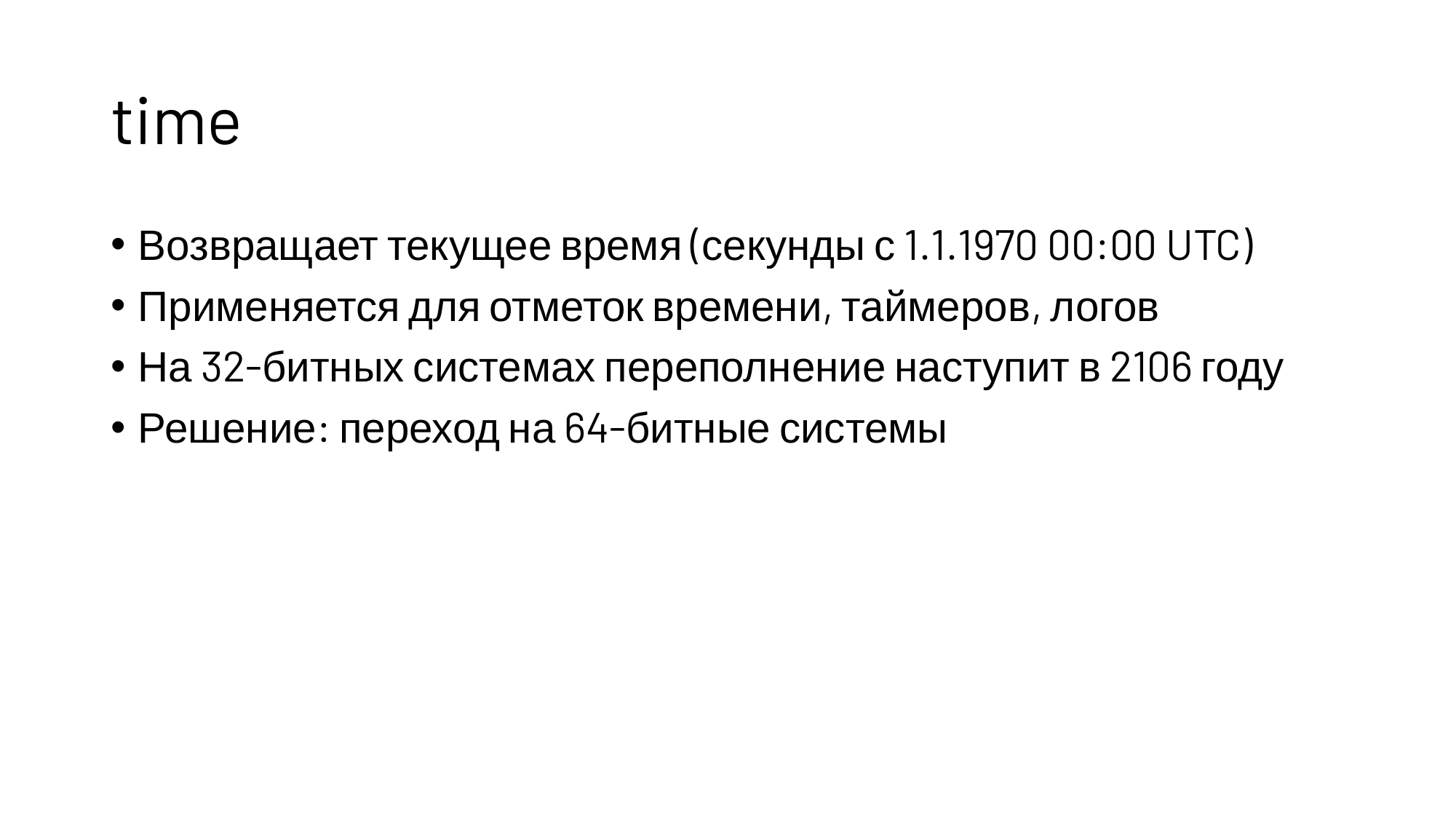

# time
Возвращает текущее время (секунды с 1.1.1970 00:00 UTC)
Применяется для отметок времени, таймеров, логов
На 32-битных системах переполнение наступит в 2106 году
Решение: переход на 64-битные системы